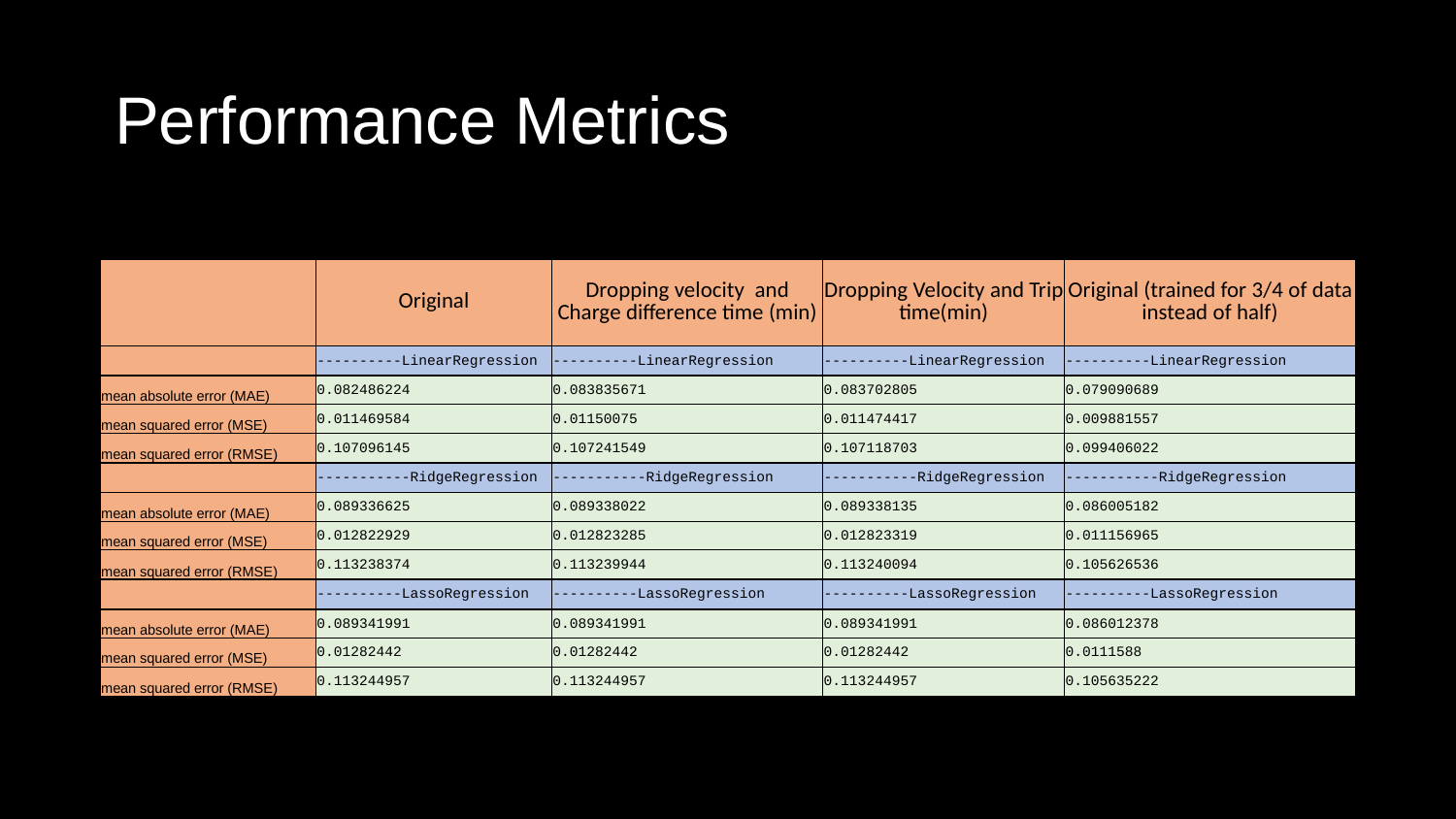

# Performance Metrics
|  | Original | Dropping velocity and Charge difference time (min) | Dropping Velocity and Trip time(min) | Original (trained for 3/4 of data instead of half) |
| --- | --- | --- | --- | --- |
|  | ----------LinearRegression | ----------LinearRegression | ----------LinearRegression | ----------LinearRegression |
| mean absolute error (MAE) | 0.082486224 | 0.083835671 | 0.083702805 | 0.079090689 |
| mean squared error (MSE) | 0.011469584 | 0.01150075 | 0.011474417 | 0.009881557 |
| mean squared error (RMSE) | 0.107096145 | 0.107241549 | 0.107118703 | 0.099406022 |
|  | -----------RidgeRegression | -----------RidgeRegression | -----------RidgeRegression | -----------RidgeRegression |
| mean absolute error (MAE) | 0.089336625 | 0.089338022 | 0.089338135 | 0.086005182 |
| mean squared error (MSE) | 0.012822929 | 0.012823285 | 0.012823319 | 0.011156965 |
| mean squared error (RMSE) | 0.113238374 | 0.113239944 | 0.113240094 | 0.105626536 |
|  | ----------LassoRegression | ----------LassoRegression | ----------LassoRegression | ----------LassoRegression |
| mean absolute error (MAE) | 0.089341991 | 0.089341991 | 0.089341991 | 0.086012378 |
| mean squared error (MSE) | 0.01282442 | 0.01282442 | 0.01282442 | 0.0111588 |
| mean squared error (RMSE) | 0.113244957 | 0.113244957 | 0.113244957 | 0.105635222 |